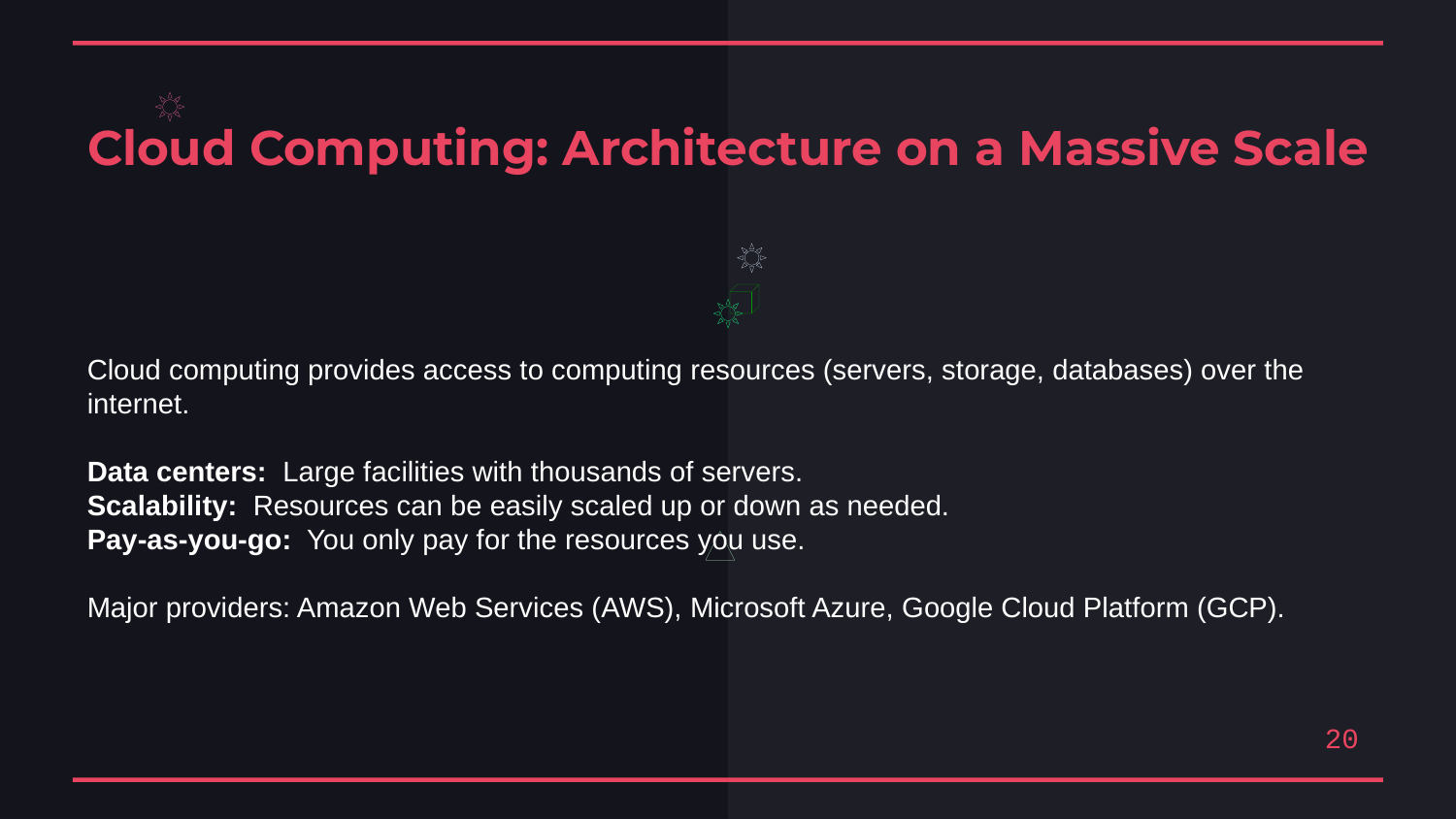

Cloud Computing: Architecture on a Massive Scale

Cloud computing provides access to computing resources (servers, storage, databases) over the internet.

Data centers:  Large facilities with thousands of servers.
Scalability:  Resources can be easily scaled up or down as needed.
Pay-as-you-go:  You only pay for the resources you use.

Major providers: Amazon Web Services (AWS), Microsoft Azure, Google Cloud Platform (GCP).

20